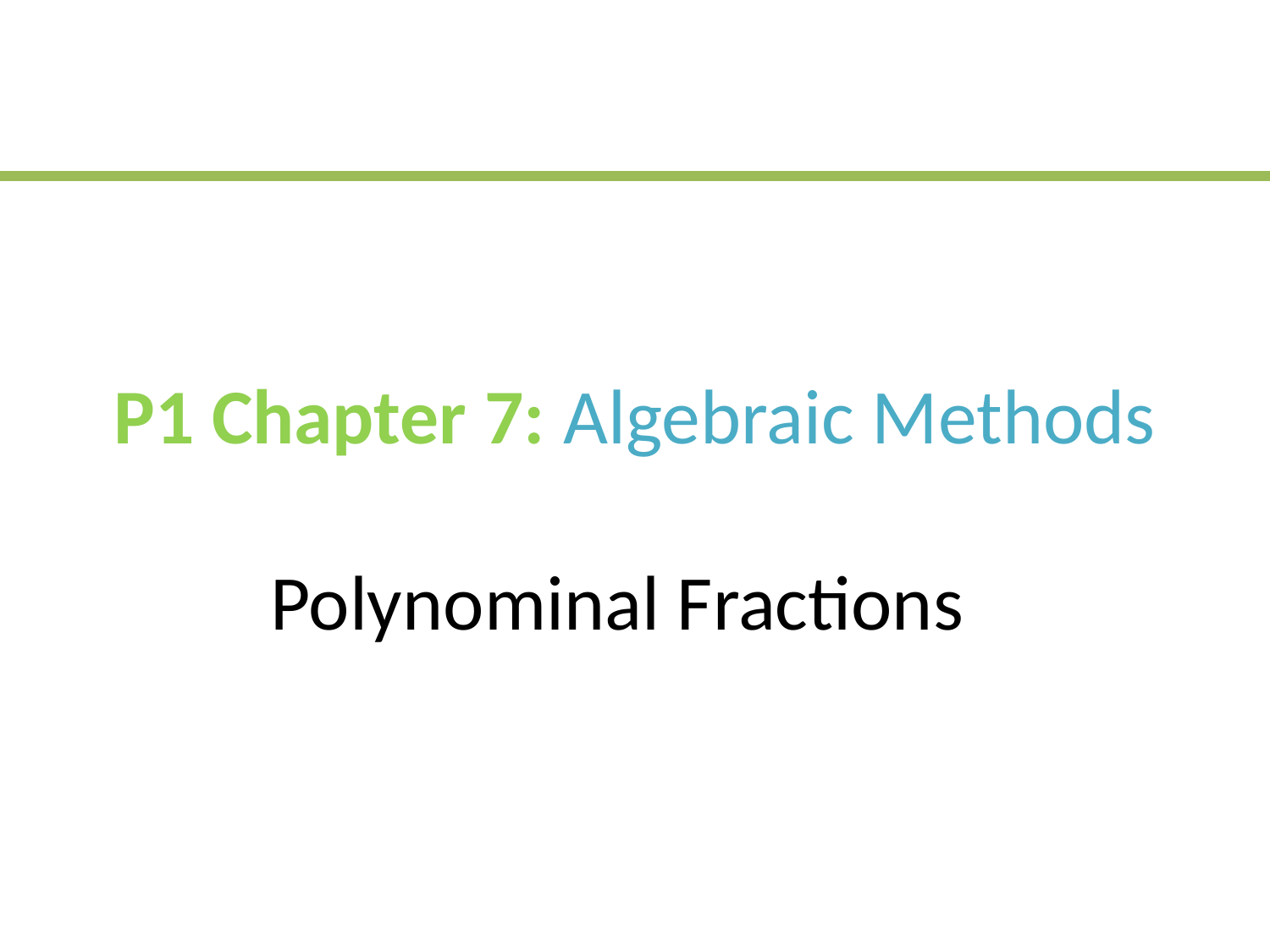

# P1 Chapter 7: Algebraic Methods Polynominal Fractions